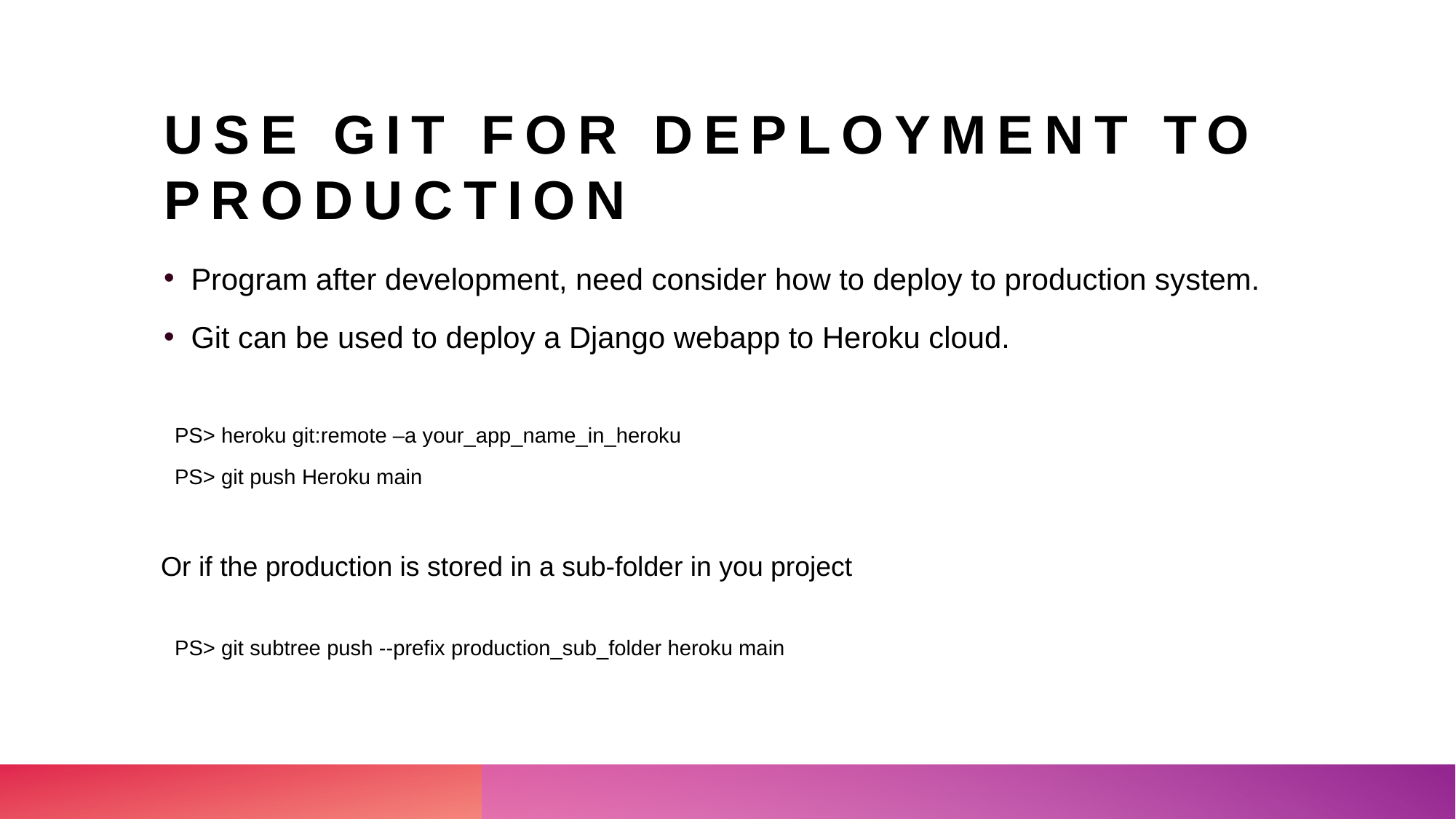

# Use git for deployment to production
Program after development, need consider how to deploy to production system.
Git can be used to deploy a Django webapp to Heroku cloud.
PS> heroku git:remote –a your_app_name_in_heroku
PS> git push Heroku main
Or if the production is stored in a sub-folder in you project
PS> git subtree push --prefix production_sub_folder heroku main